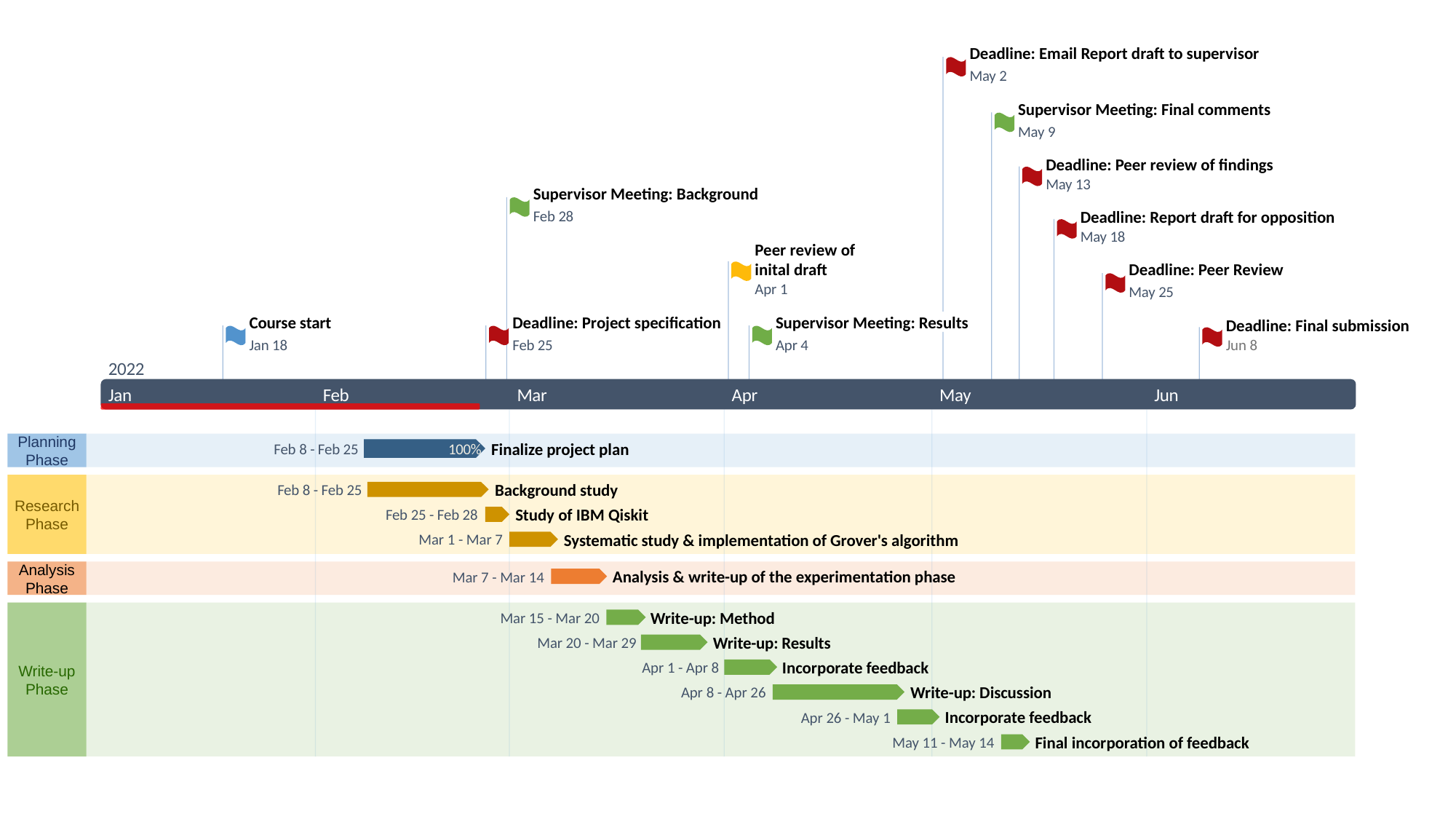

13.5 days
1.5 days
13 days
5.5 days
5 days
4 days
6 days
4 days
3 days
2022
2022
Today

Deadline: Email Report draft to supervisor

May 2
Supervisor Meeting: Final comments

May 9
Deadline: Peer review of findings

May 13
Supervisor Meeting: Background

Feb 28
Deadline: Report draft for opposition

May 18
Peer review of inital draft
Deadline: Peer Review

Apr 1
May 25
Course start
Deadline: Project specification
Supervisor Meeting: Results
Deadline: Final submission

Jan 18
Feb 25
Apr 4
Jun 8
2022

Jan
Feb
Mar
Apr
May
Jun

Planning Phase

Finalize project plan
Feb 8 - Feb 25

100%

13.5 days
Background study
Feb 8 - Feb 25

Research Phase
Study of IBM Qiskit
Feb 25 - Feb 28

Systematic study & implementation of Grover's algorithm
Mar 1 - Mar 7

6.5 days
Analysis Phase

Analysis & write-up of the experimentation phase
Mar 7 - Mar 14

Write-up: Method
Mar 15 - Mar 20

Write-up: Results
Mar 20 - Mar 29

Incorporate feedback
Apr 1 - Apr 8

Write-up Phase
Write-up: Discussion
Apr 8 - Apr 26

Incorporate feedback
Apr 26 - May 1

Final incorporation of feedback
May 11 - May 14